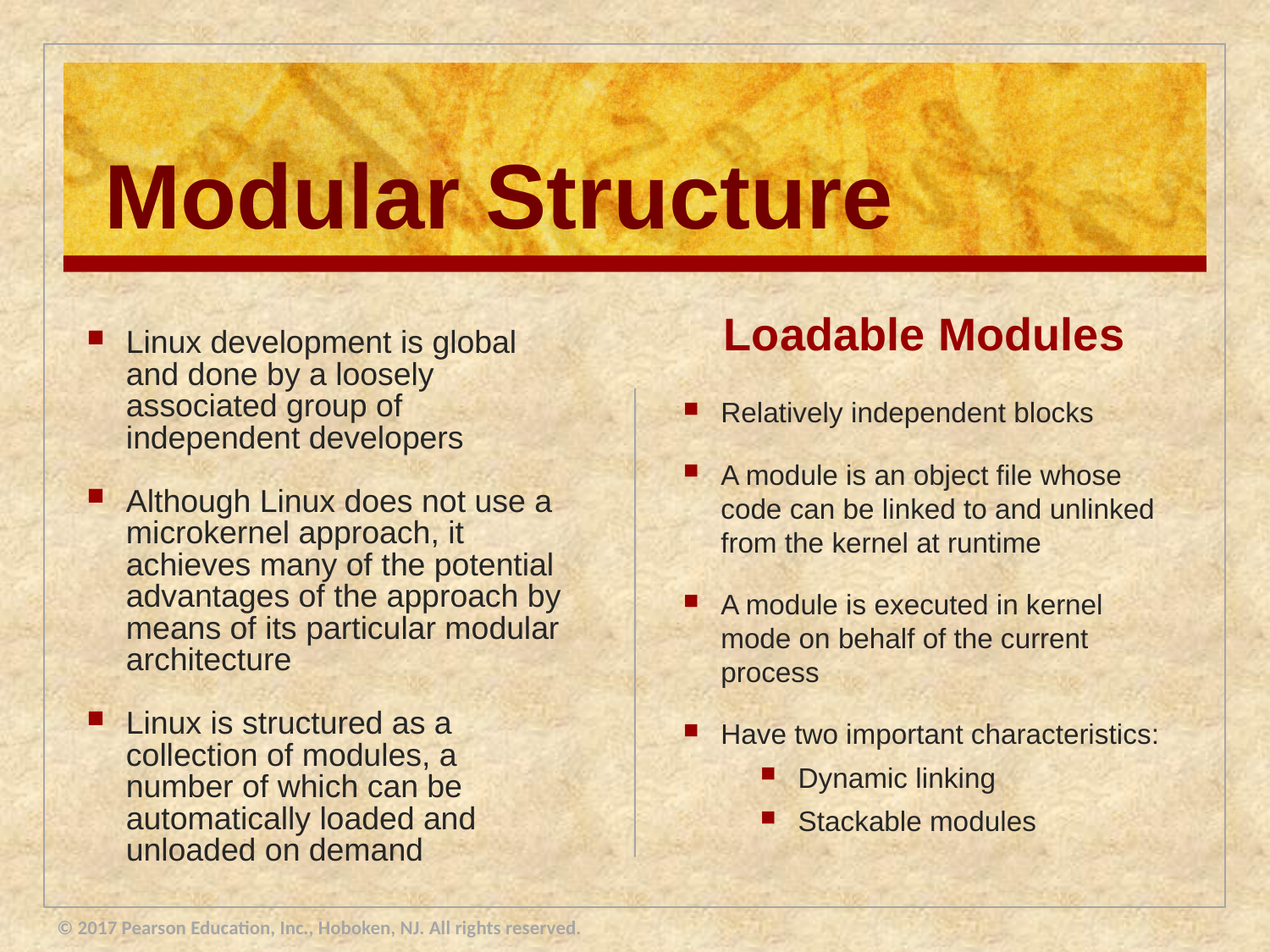

# Modular Structure
Loadable Modules
Linux development is global and done by a loosely associated group of independent developers
Although Linux does not use a microkernel approach, it achieves many of the potential advantages of the approach by means of its particular modular architecture
Linux is structured as a collection of modules, a number of which can be automatically loaded and unloaded on demand
Relatively independent blocks
A module is an object file whose code can be linked to and unlinked from the kernel at runtime
A module is executed in kernel mode on behalf of the current process
Have two important characteristics:
Dynamic linking
Stackable modules
© 2017 Pearson Education, Inc., Hoboken, NJ. All rights reserved.